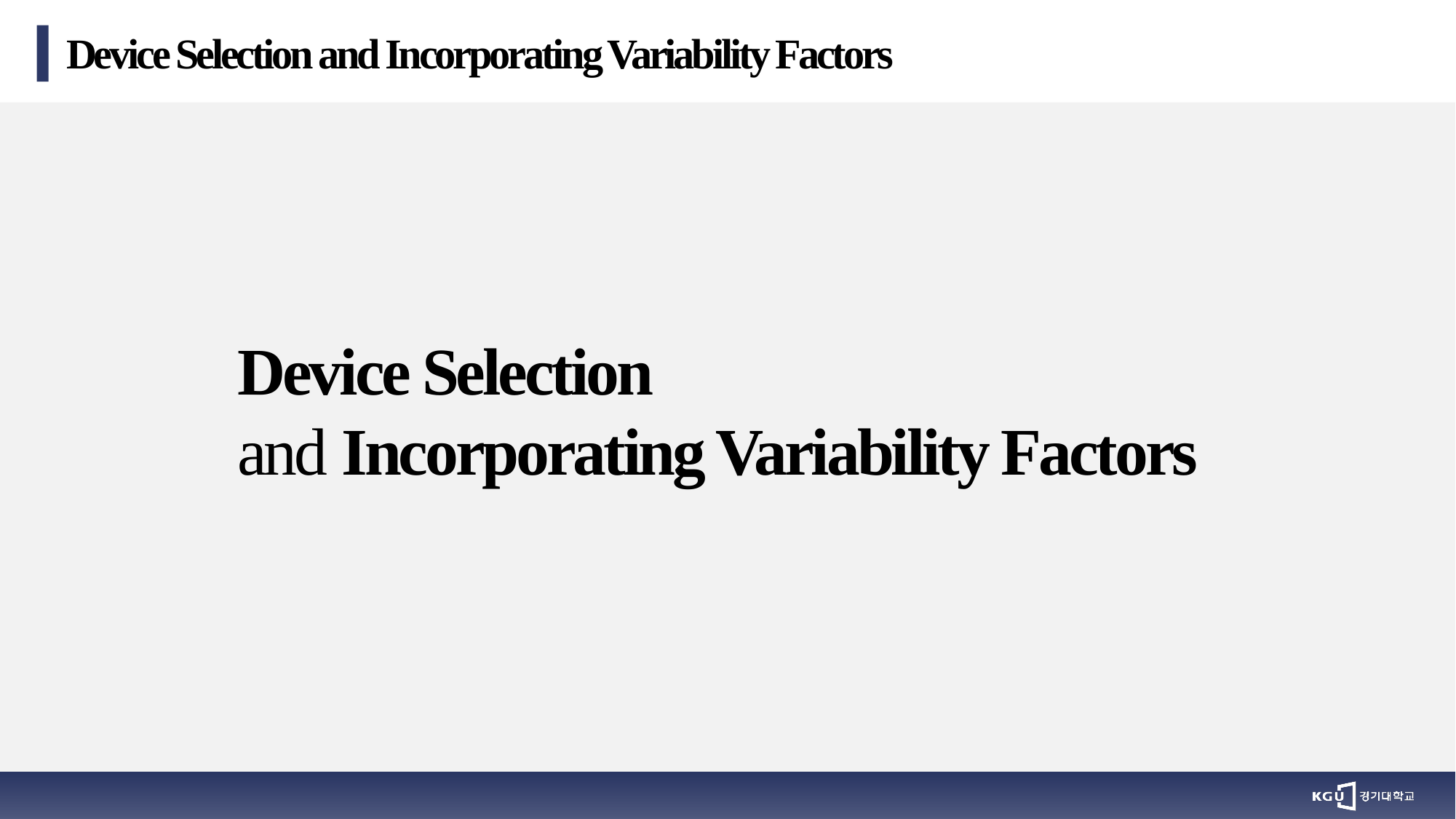

Device Selection and Incorporating Variability Factors

Device Selection
and Incorporating Variability Factors